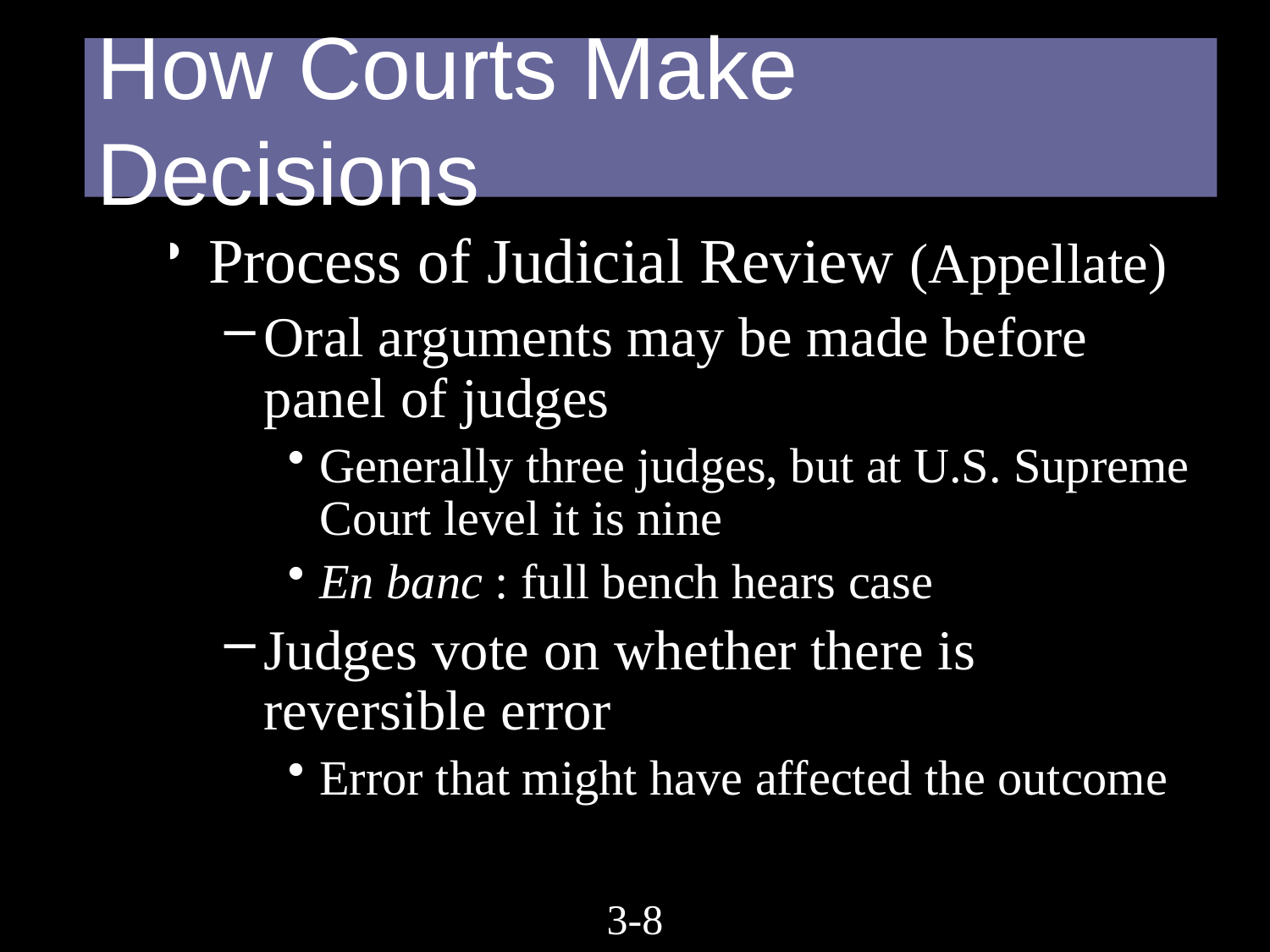

# How Courts Make Decisions
Process of Judicial Review (Appellate)
Oral arguments may be made before panel of judges
Generally three judges, but at U.S. Supreme Court level it is nine
En banc : full bench hears case
Judges vote on whether there is reversible error
Error that might have affected the outcome

3-8